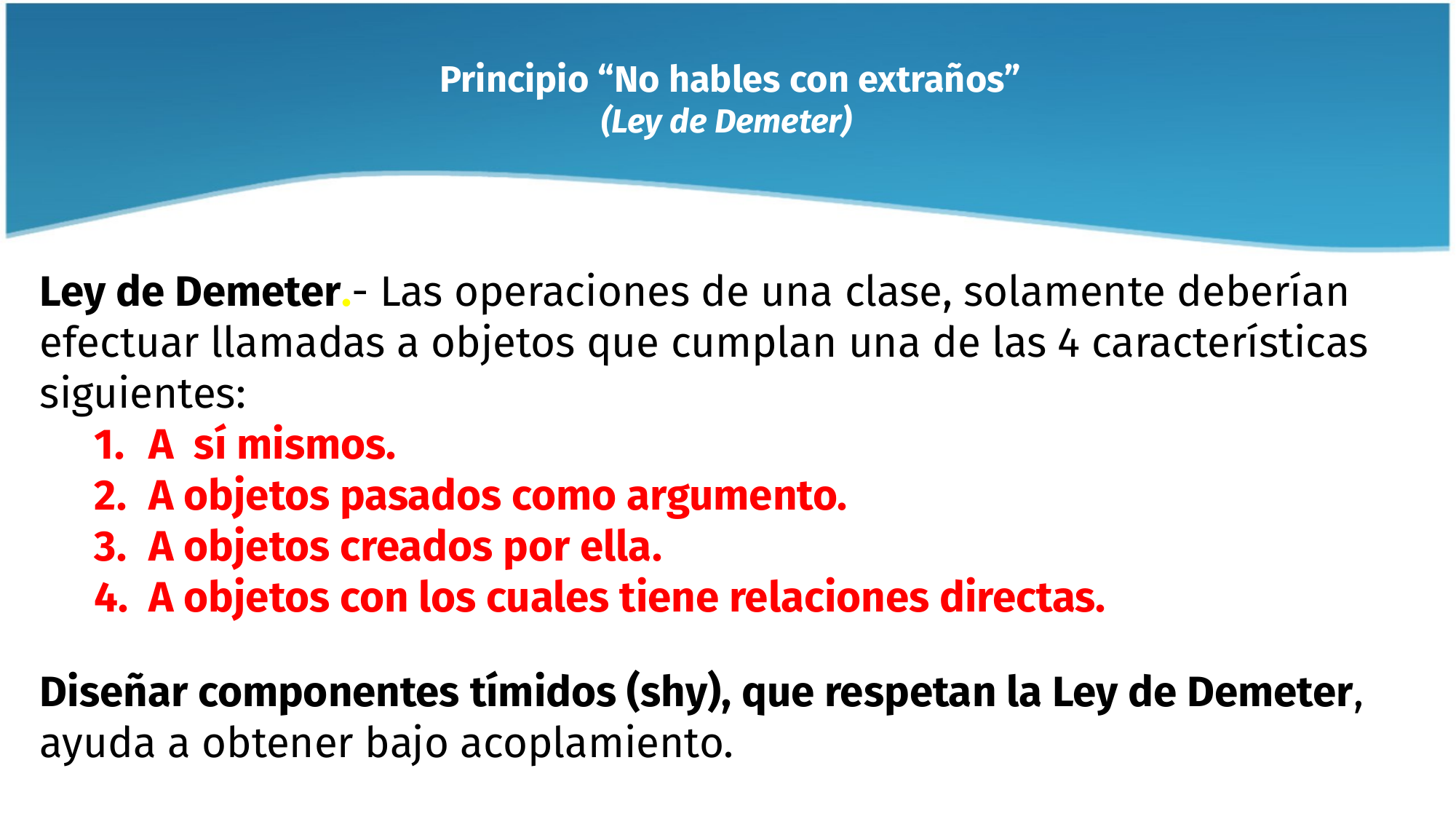

# Principio “No hables con extraños” (Ley de Demeter)
Ley de Demeter.- Las operaciones de una clase, solamente deberían efectuar llamadas a objetos que cumplan una de las 4 características siguientes:
A  sí mismos.
A objetos pasados como argumento.
A objetos creados por ella.
A objetos con los cuales tiene relaciones directas.

Diseñar componentes tímidos (shy), que respetan la Ley de Demeter, ayuda a obtener bajo acoplamiento.